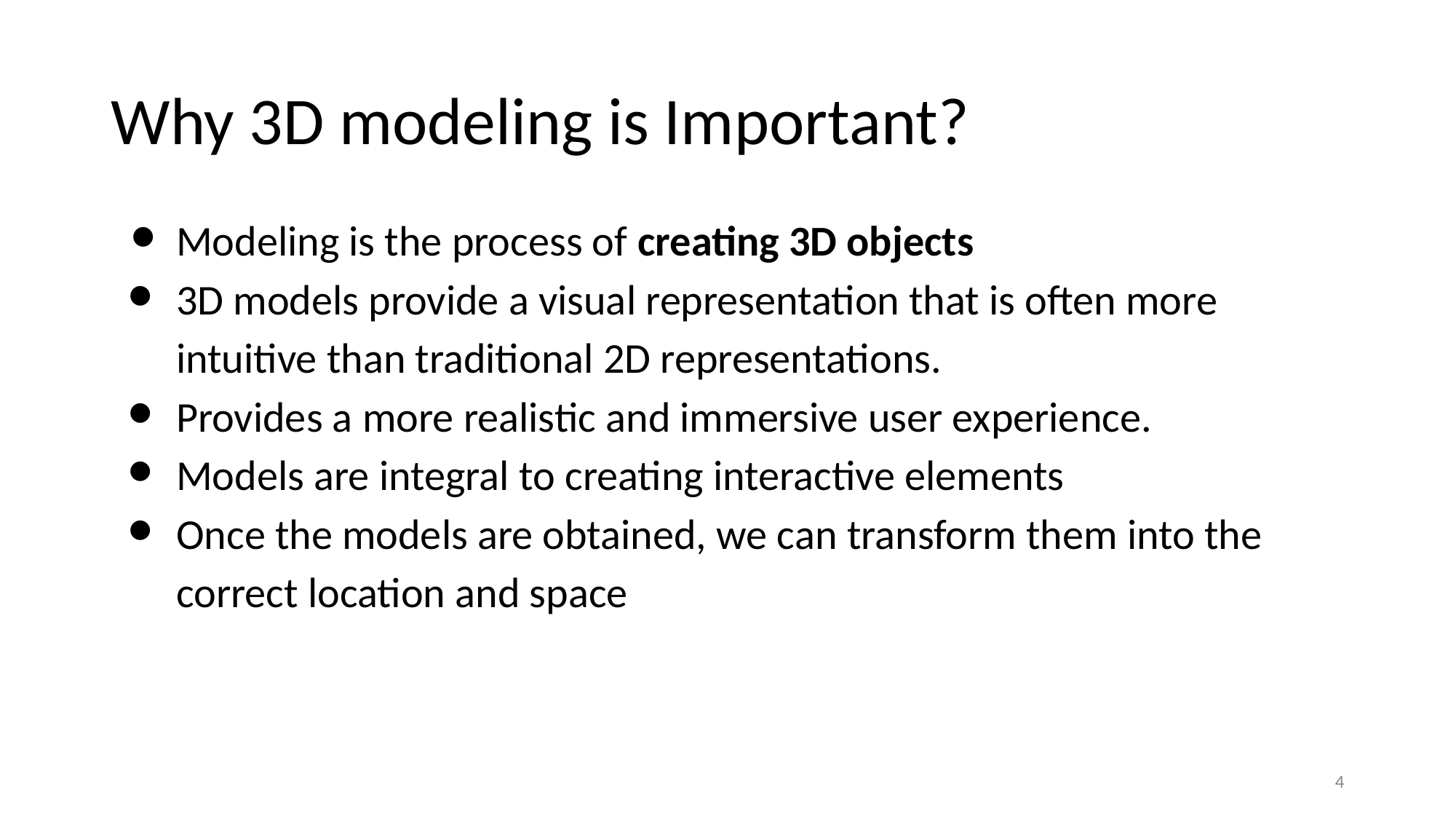

# Why 3D modeling is Important?

Modeling is the process of creating 3D objects
3D models provide a visual representation that is often more intuitive than traditional 2D representations.
Provides a more realistic and immersive user experience.
Models are integral to creating interactive elements
Once the models are obtained, we can transform them into the correct location and space

4